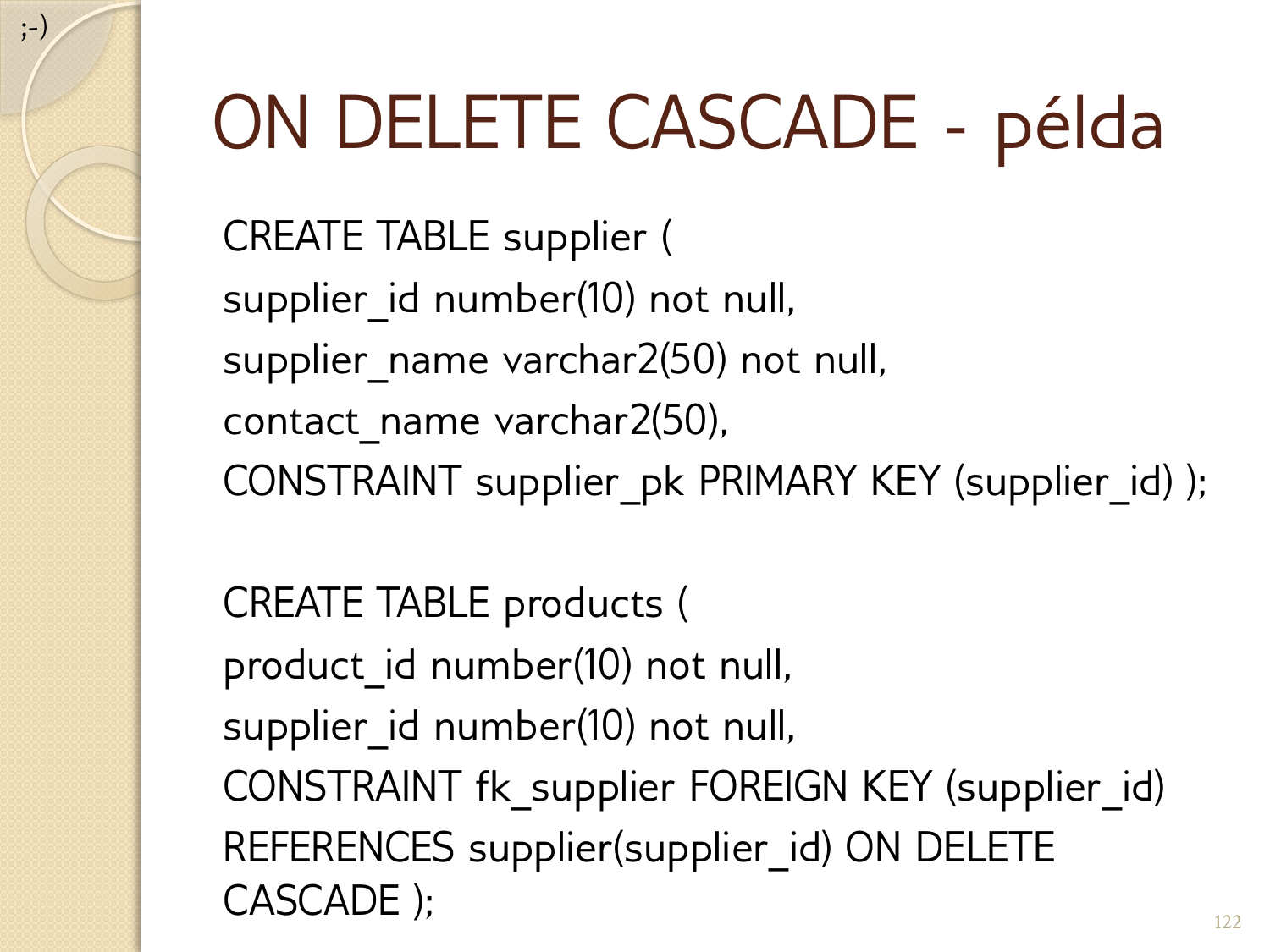

;-)
# ON DELETE CASCADE - példa
CREATE TABLE supplier (
supplier_id number(10) not null,
supplier_name varchar2(50) not null,
contact_name varchar2(50),
CONSTRAINT supplier_pk PRIMARY KEY (supplier_id) );

CREATE TABLE products (
product_id number(10) not null,
supplier_id number(10) not null,
CONSTRAINT fk_supplier FOREIGN KEY (supplier_id)
REFERENCES supplier(supplier_id) ON DELETE CASCADE );

122